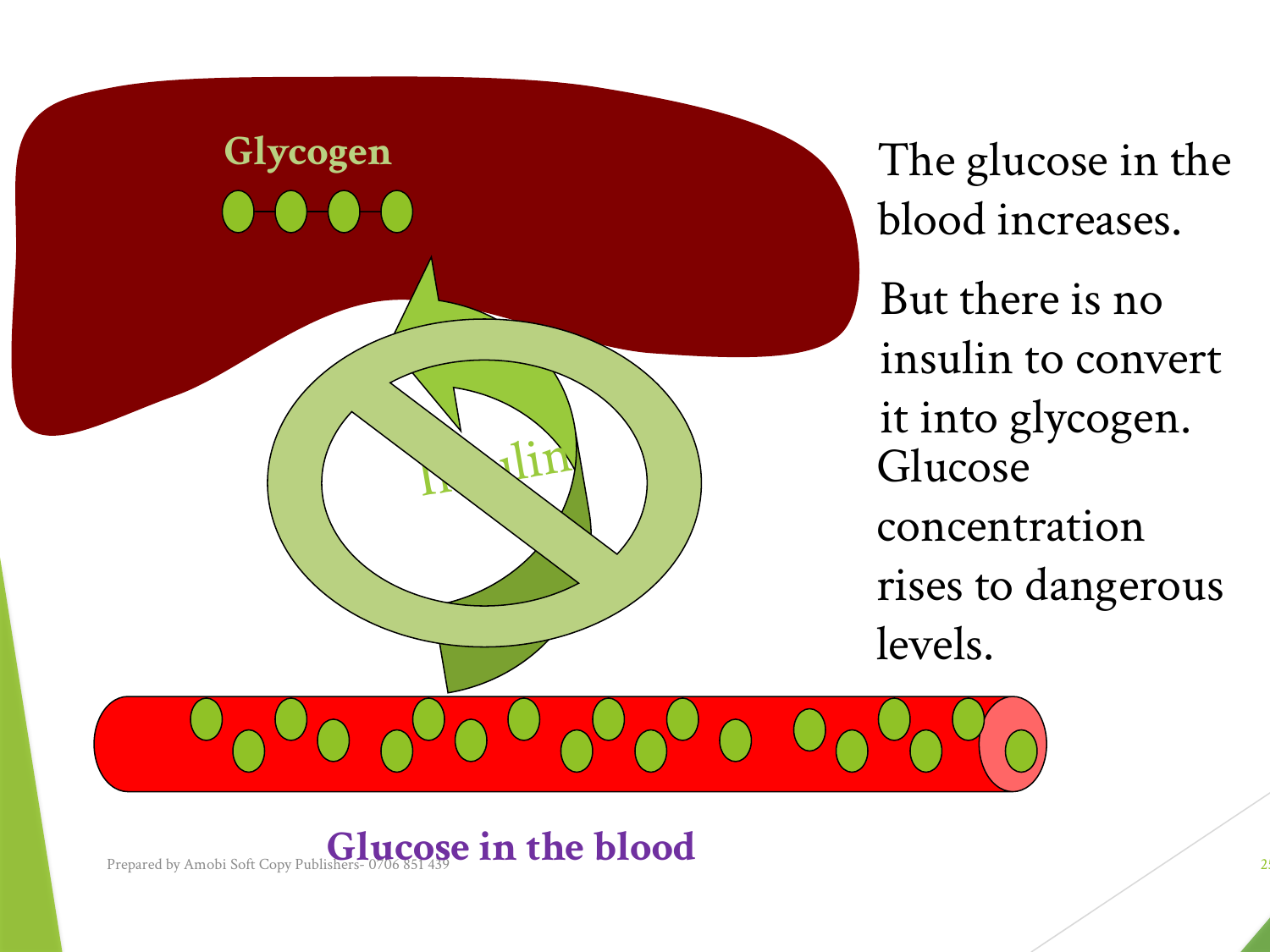

Glycogen
The glucose in the blood increases.

But there is no insulin to convert it into glycogen.

Insulin
Glucose concentration rises to dangerous levels.

Glucose in the blood
Prepared by Amobi Soft Copy Publishers- 0706 851 439
25